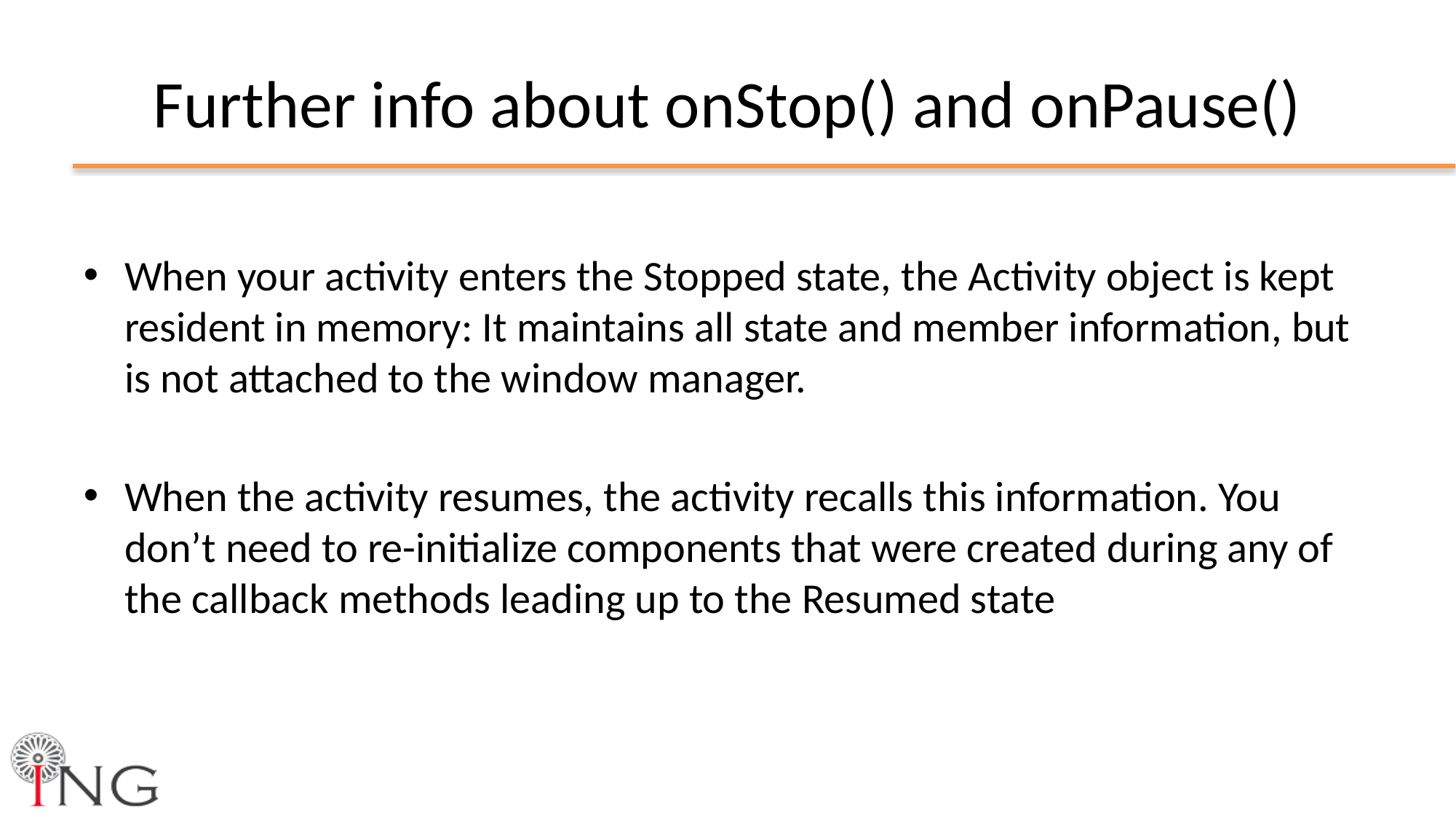

# Further info about onStop() and onPause()

When your activity enters the Stopped state, the Activity object is kept resident in memory: It maintains all state and member information, but is not attached to the window manager.

When the activity resumes, the activity recalls this information. You don’t need to re-initialize components that were created during any of the callback methods leading up to the Resumed state